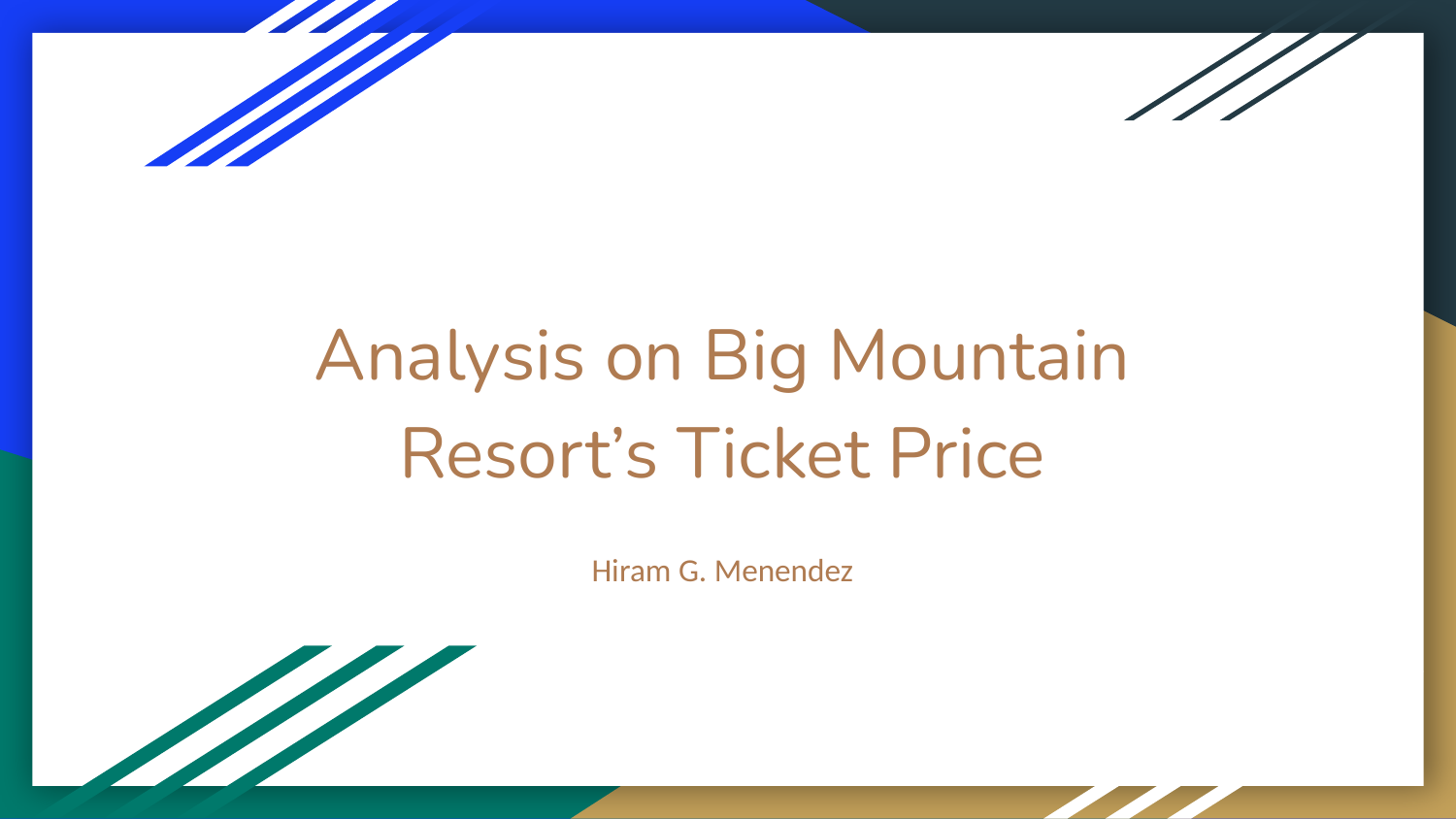

# Analysis on Big Mountain Resort’s Ticket Price
Hiram G. Menendez